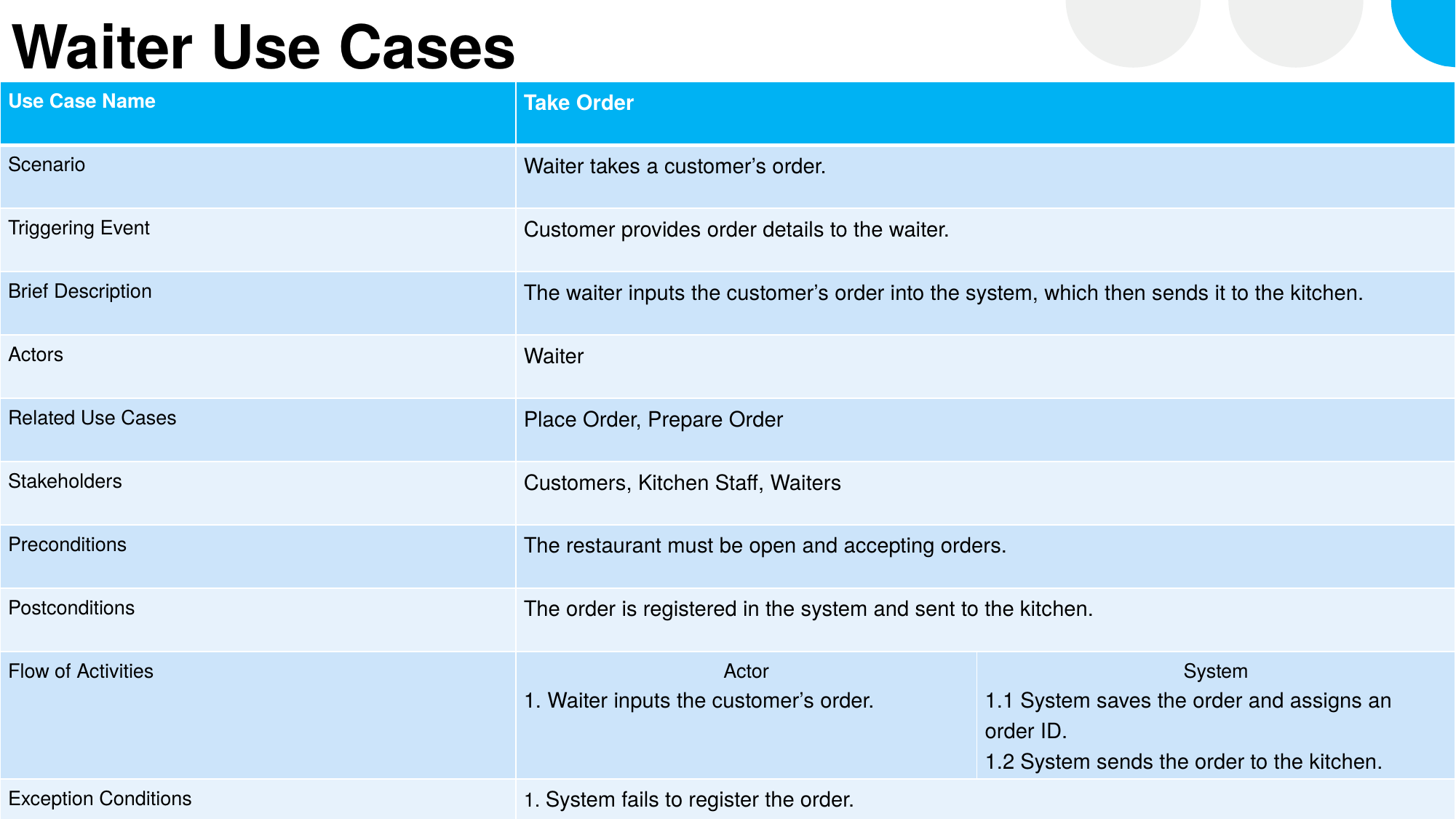

# Waiter Use Cases
| Use Case Name | Take Order |  |
| --- | --- | --- |
| Scenario | Waiter takes a customer’s order. |  |
| Triggering Event | Customer provides order details to the waiter. |  |
| Brief Description | The waiter inputs the customer’s order into the system, which then sends it to the kitchen. |  |
| Actors | Waiter |  |
| Related Use Cases | Place Order, Prepare Order |  |
| Stakeholders | Customers, Kitchen Staff, Waiters |  |
| Preconditions | The restaurant must be open and accepting orders. |  |
| Postconditions | The order is registered in the system and sent to the kitchen. |  |
| Flow of Activities | Actor 1. Waiter inputs the customer’s order. | System 1.1 System saves the order and assigns an order ID. 1.2 System sends the order to the kitchen. |
| Exception Conditions | 1. System fails to register the order. |  |